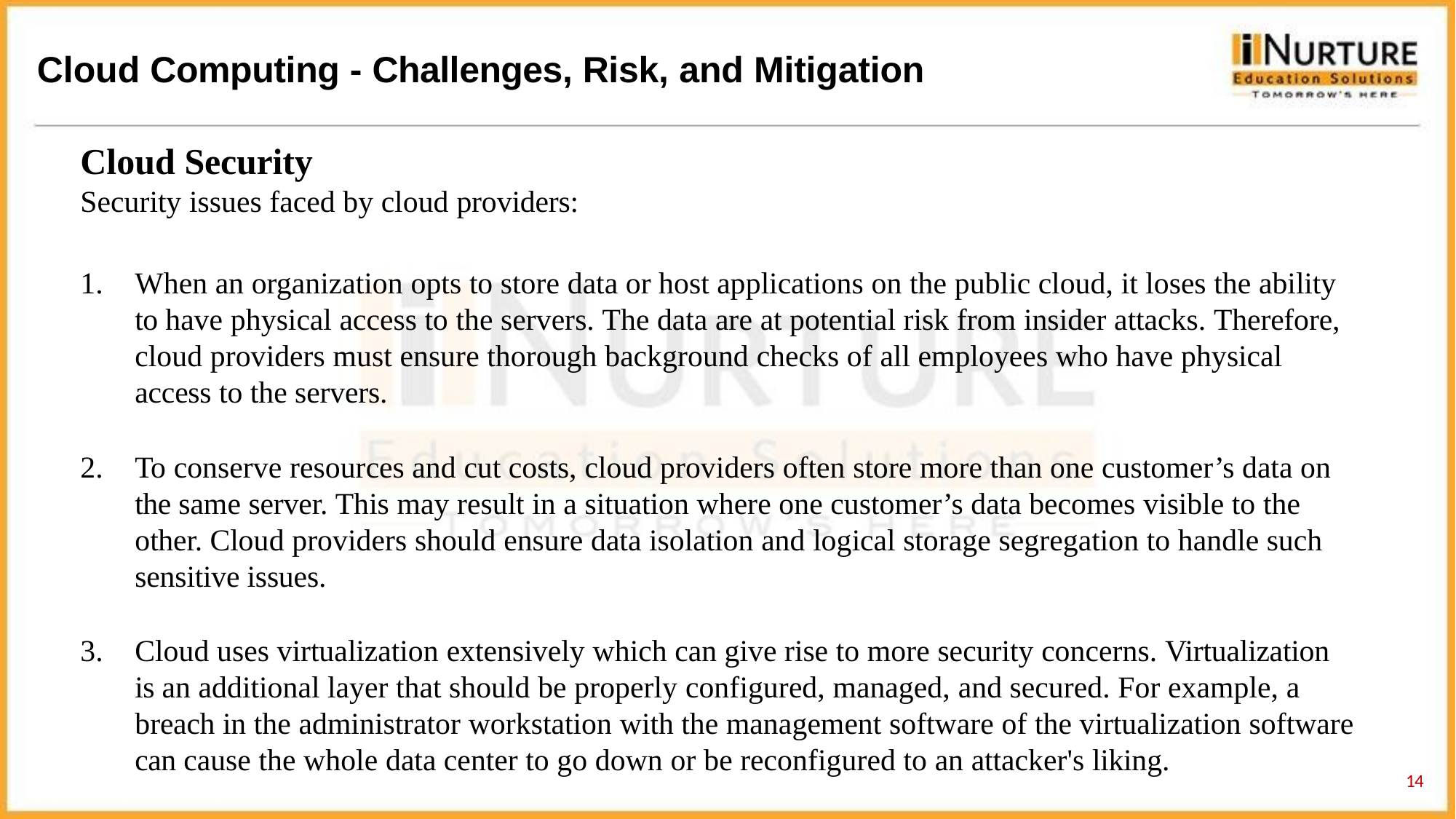

# Cloud Computing - Challenges, Risk, and Mitigation
Cloud Security
Security issues faced by cloud providers:

When an organization opts to store data or host applications on the public cloud, it loses the ability to have physical access to the servers. The data are at potential risk from insider attacks. Therefore, cloud providers must ensure thorough background checks of all employees who have physical access to the servers.

To conserve resources and cut costs, cloud providers often store more than one customer’s data on the same server. This may result in a situation where one customer’s data becomes visible to the other. Cloud providers should ensure data isolation and logical storage segregation to handle such sensitive issues.

Cloud uses virtualization extensively which can give rise to more security concerns. Virtualization is an additional layer that should be properly configured, managed, and secured. For example, a breach in the administrator workstation with the management software of the virtualization software can cause the whole data center to go down or be reconfigured to an attacker's liking.
14